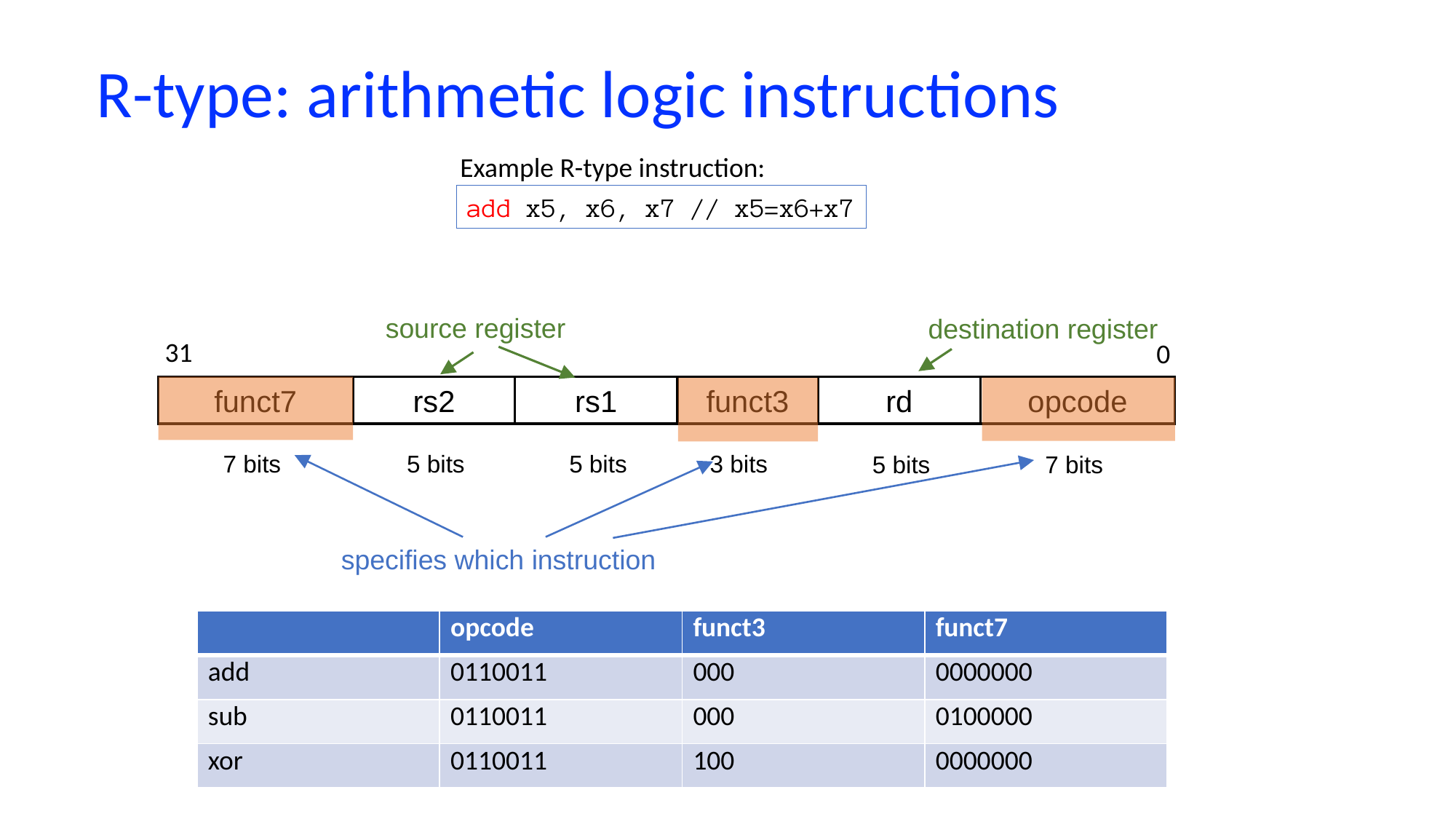

# R-type: arithmetic logic instructions
Example R-type instruction:
add x5, x6, x7 // x5=x6+x7
source register
destination register
31
0
funct7
rs2
rs1
funct3
rd
opcode
7 bits
5 bits
5 bits
3 bits
5 bits
7 bits

specifies which instruction
|  | opcode | funct3 | funct7 |
| --- | --- | --- | --- |
| add | 0110011 | 000 | 0000000 |
| sub | 0110011 | 000 | 0100000 |
| xor | 0110011 | 100 | 0000000 |